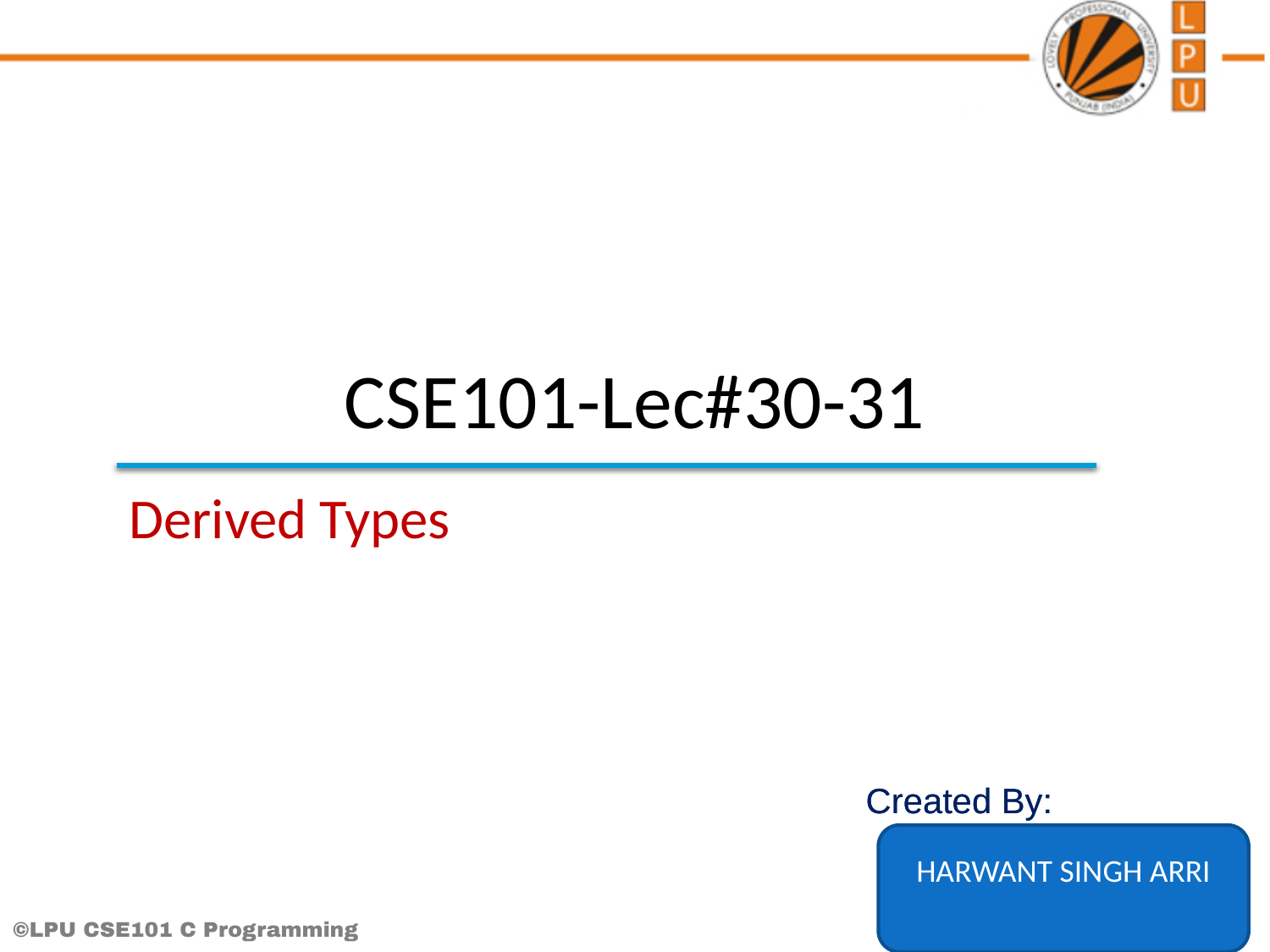

# CSE101-Lec#30-31
Derived Types
HARWANT SINGH ARRI